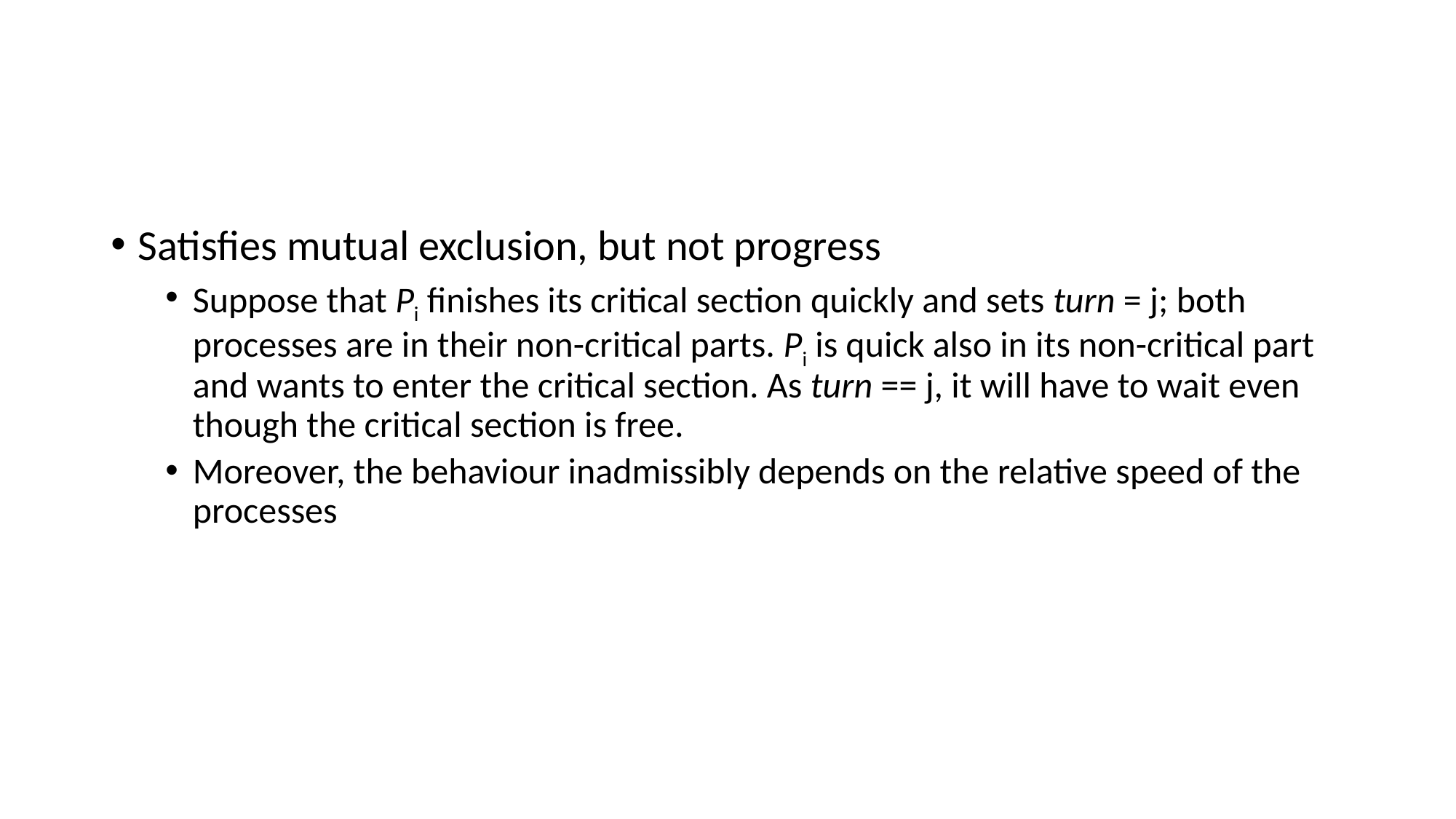

#
Satisfies mutual exclusion, but not progress
Suppose that Pi finishes its critical section quickly and sets turn = j; both processes are in their non-critical parts. Pi is quick also in its non-critical part and wants to enter the critical section. As turn == j, it will have to wait even though the critical section is free.
Moreover, the behaviour inadmissibly depends on the relative speed of the processes